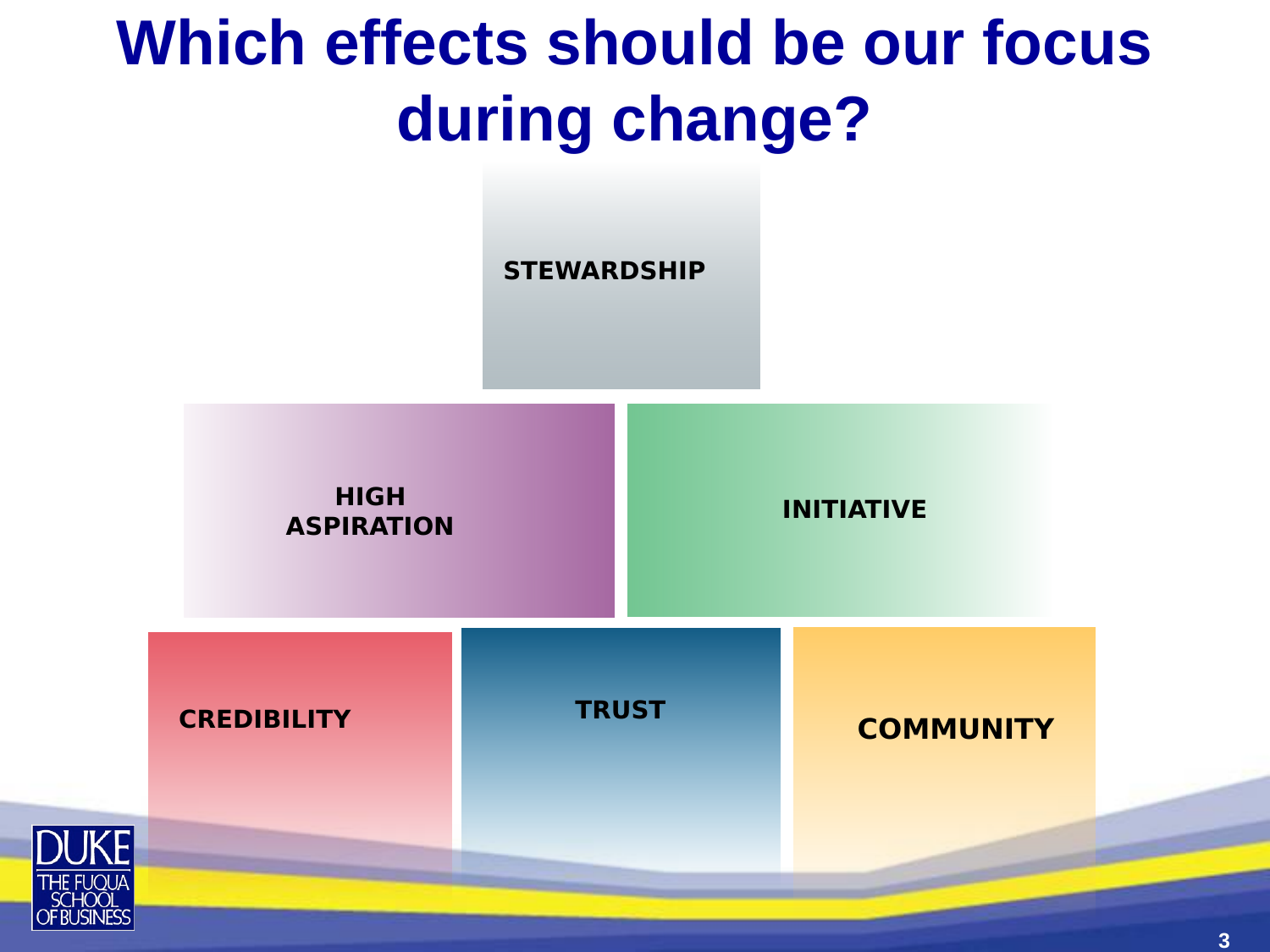

Which effects should be our focus during change?

STEWARDSHIP

HIGH
ASPIRATION
INITIATIVE

COMMUNITY

TRUST

CREDIBILITY
3